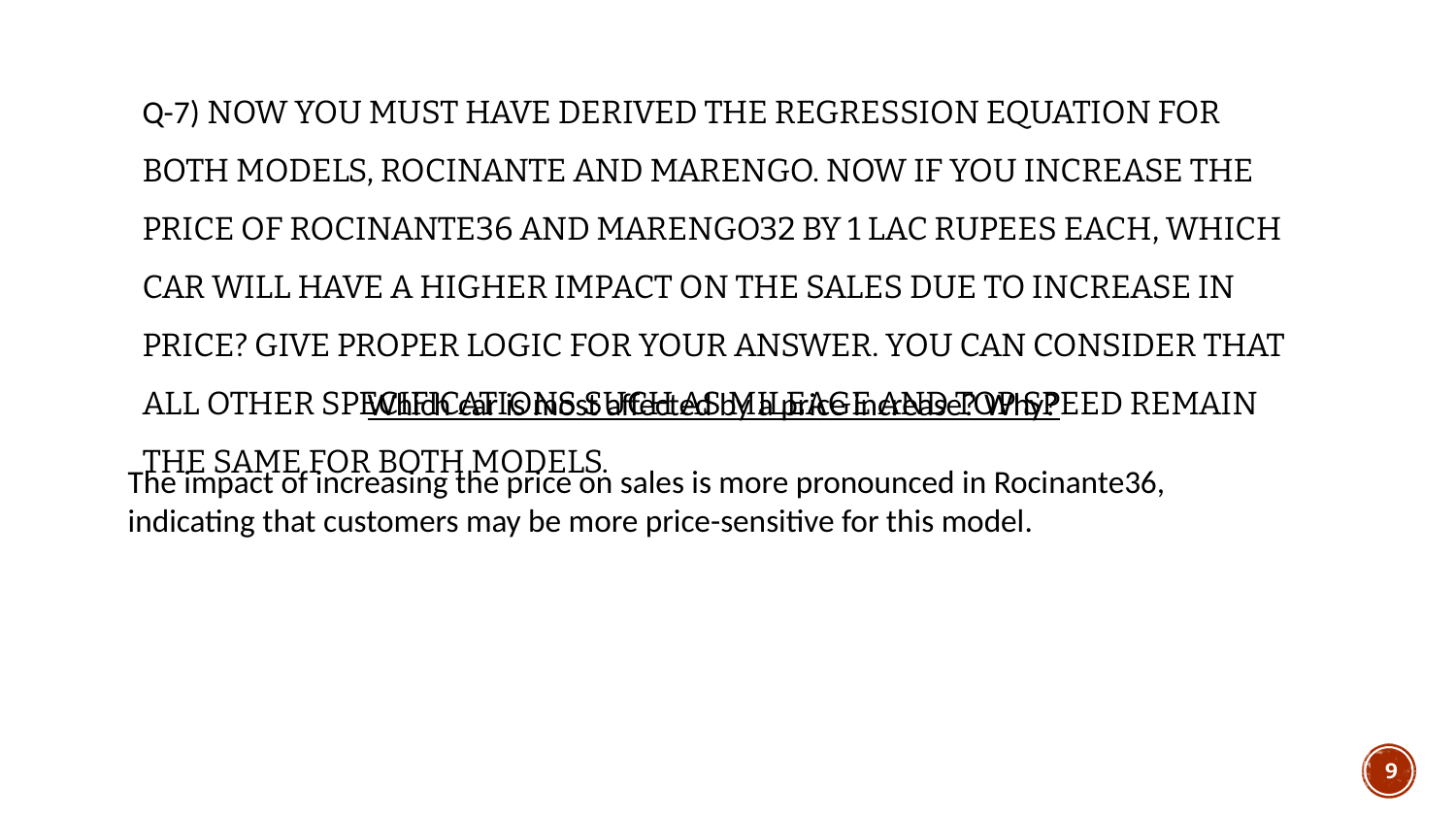

# Q-7) Now you must have derived the regression equation for both models, Rocinante and Marengo. Now if you increase the price of Rocinante36 and Marengo32 by 1 lac rupees each, which car will have a higher impact on the sales due to increase in price? Give proper logic for your answer. You can consider that all other specifications such as mileage and top speed remain the same for both models.
Which car is most affected by a price increase? Why?

The impact of increasing the price on sales is more pronounced in Rocinante36, indicating that customers may be more price-sensitive for this model.

9